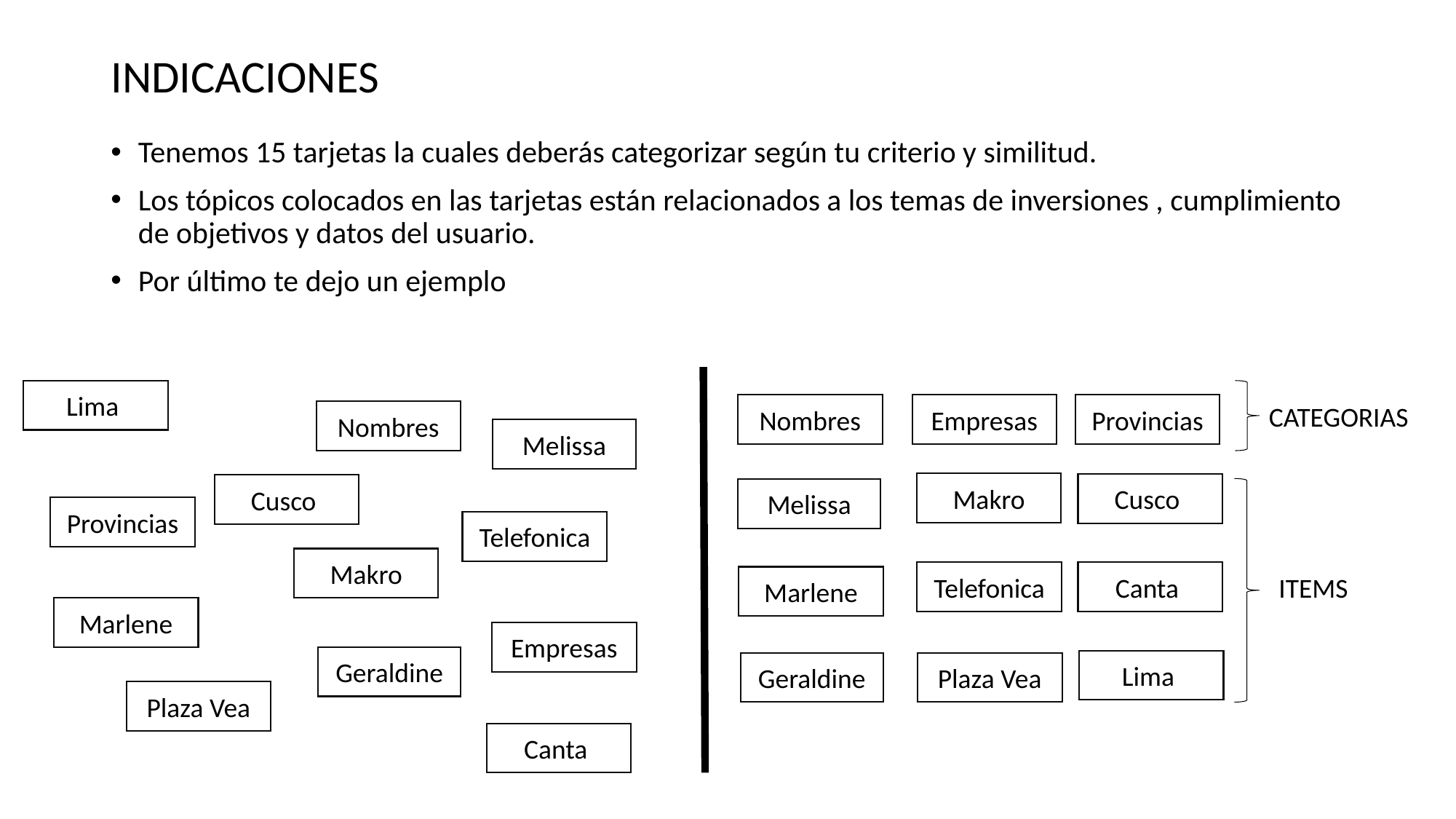

# INDICACIONES
Tenemos 15 tarjetas la cuales deberás categorizar según tu criterio y similitud.
Los tópicos colocados en las tarjetas están relacionados a los temas de inversiones , cumplimiento de objetivos y datos del usuario.
Por último te dejo un ejemplo

Lima

Provincias
CATEGORIAS
Empresas
Nombres
Nombres
Melissa
Makro
Cusco
Cusco

Melissa
Provincias
Telefonica
Makro
Canta
Telefonica
ITEMS
Marlene
Marlene
Empresas
Geraldine
Lima
Geraldine
Plaza Vea
Plaza Vea
Canta